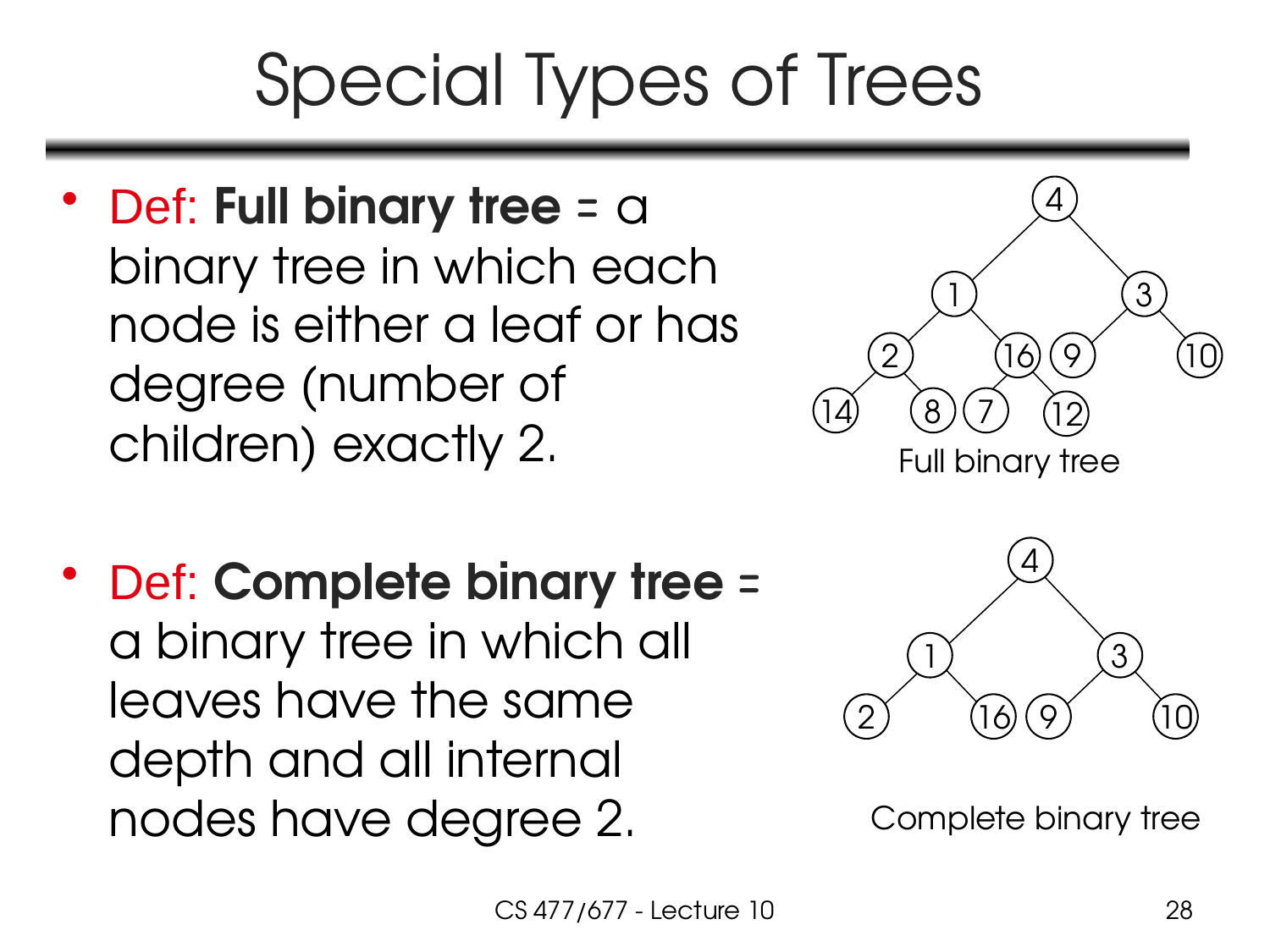

# Special Types of Trees
Def: Full binary tree = a binary tree in which each node is either a leaf or has degree (number of children) exactly 2.

Def: Complete binary tree = a binary tree in which all leaves have the same depth and all internal nodes have degree 2.
4

1
3

2
16
9
10

14
8
7
12
Full binary tree
4

1
3

2
16
9
10
Complete binary tree
CS 477/677 - Lecture 10
28